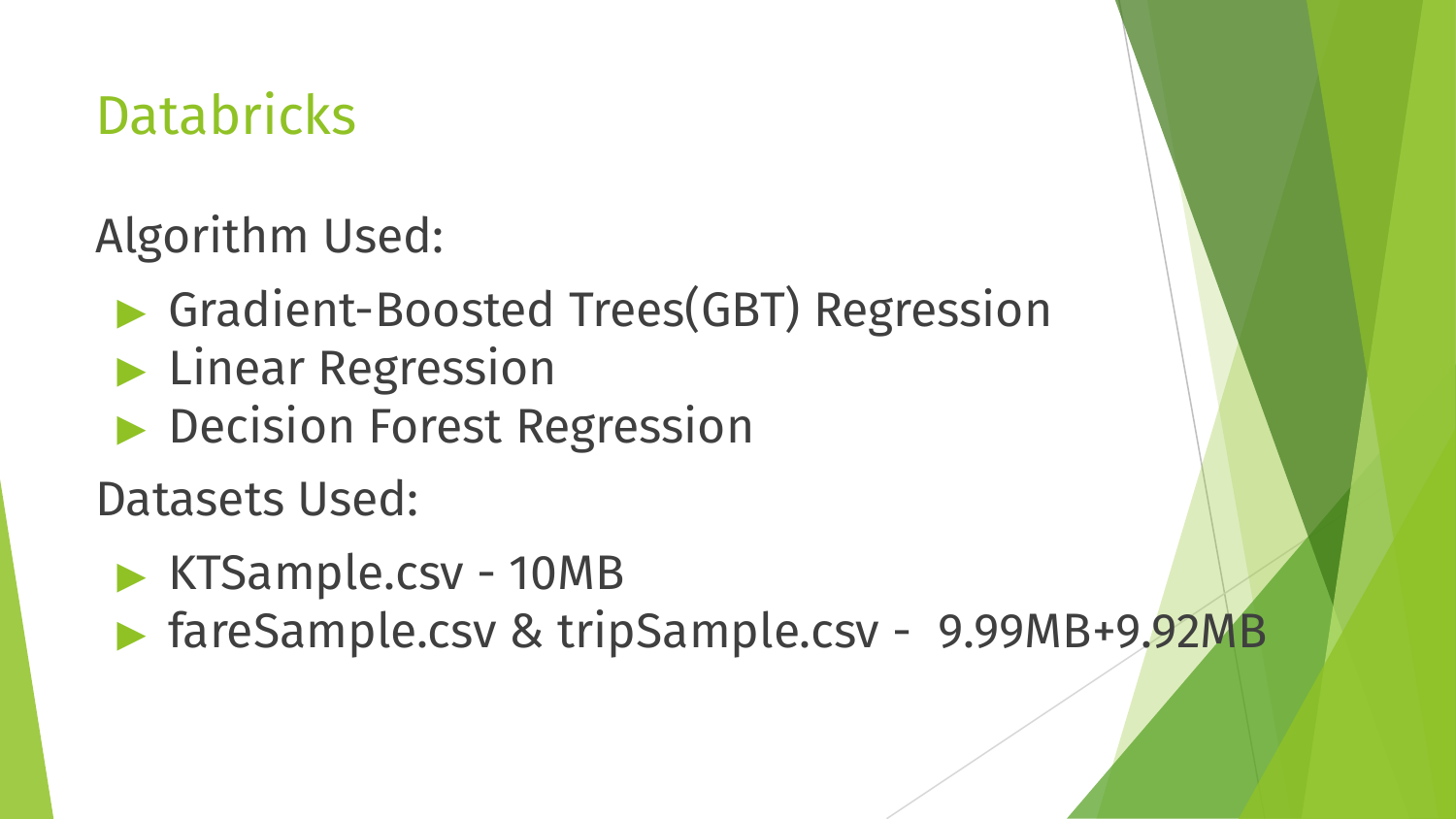

Databricks
Algorithm Used:
Gradient-Boosted Trees(GBT) Regression
Linear Regression
Decision Forest Regression
Datasets Used:
KTSample.csv - 10MB
fareSample.csv & tripSample.csv -  9.99MB+9.92MB